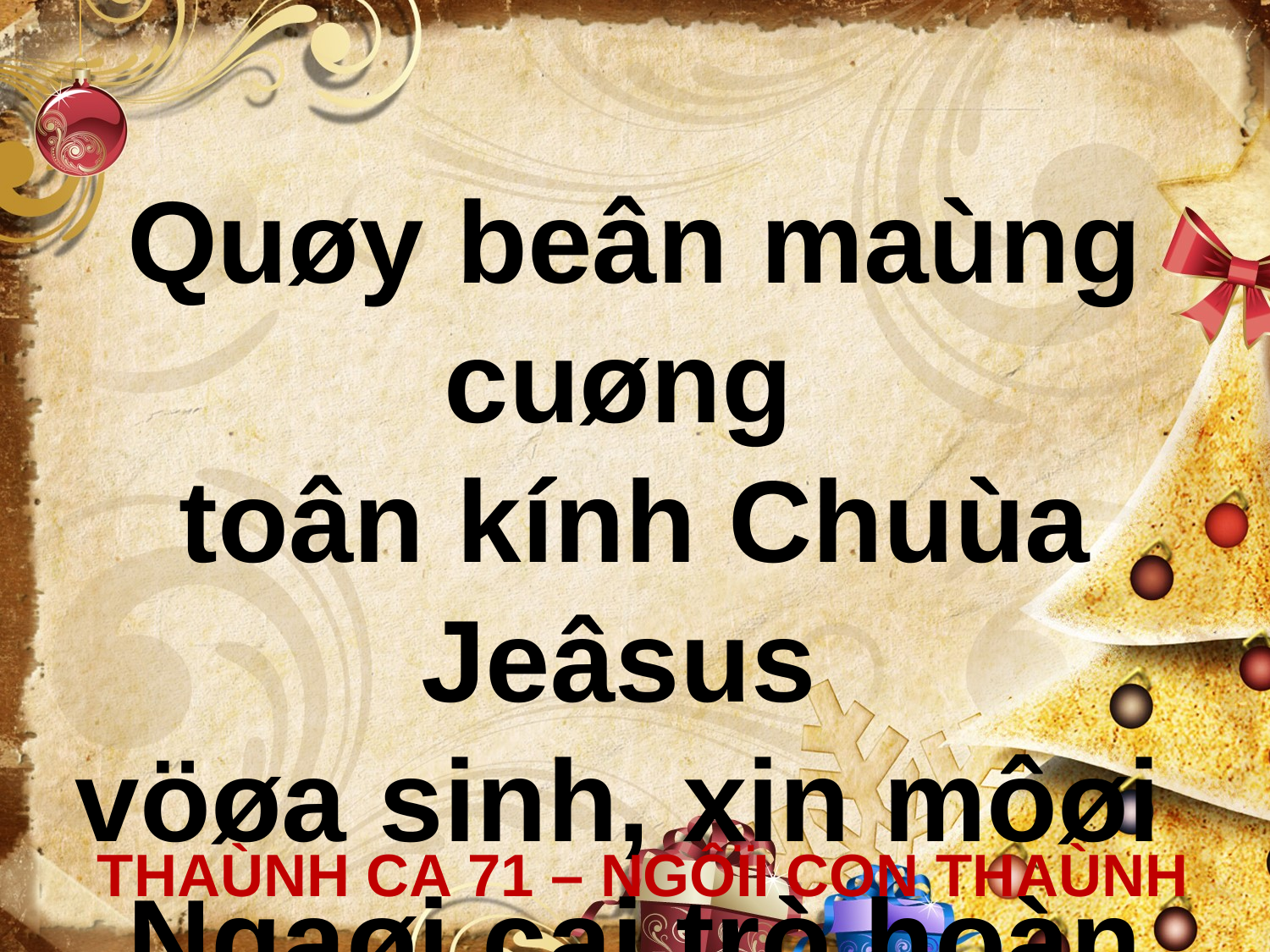

Quøy beân maùng cuøng
toân kính Chuùa Jeâsus
vöøa sinh, xin môøi
Ngaøi cai trò hoàn linh.
 THAÙNH CA 71 – NGÔÏI CON THAÙNH